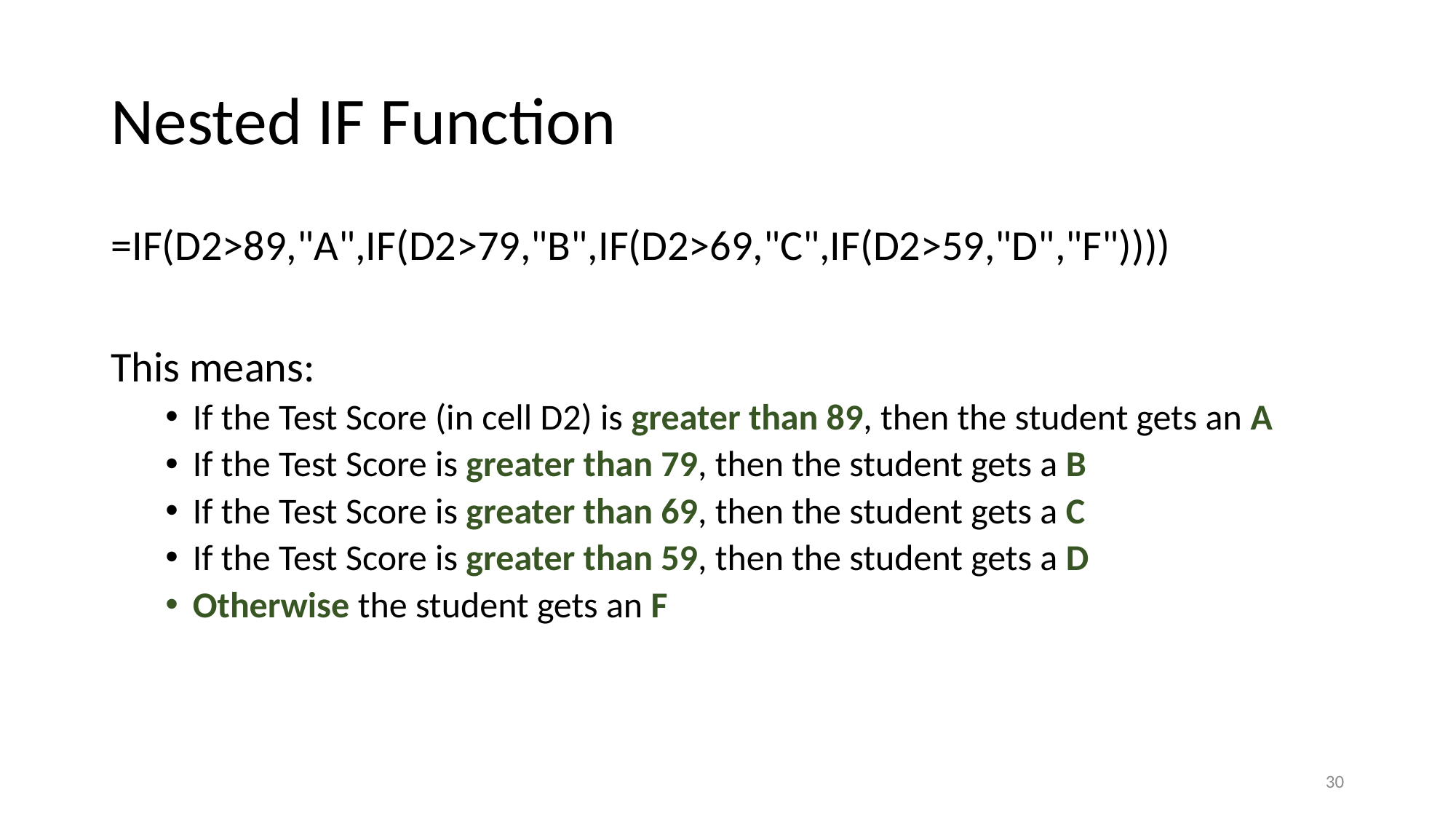

# Nested IF Function
=IF(D2>89,"A",IF(D2>79,"B",IF(D2>69,"C",IF(D2>59,"D","F"))))

This means:
If the Test Score (in cell D2) is greater than 89, then the student gets an A
If the Test Score is greater than 79, then the student gets a B
If the Test Score is greater than 69, then the student gets a C
If the Test Score is greater than 59, then the student gets a D
Otherwise the student gets an F

30